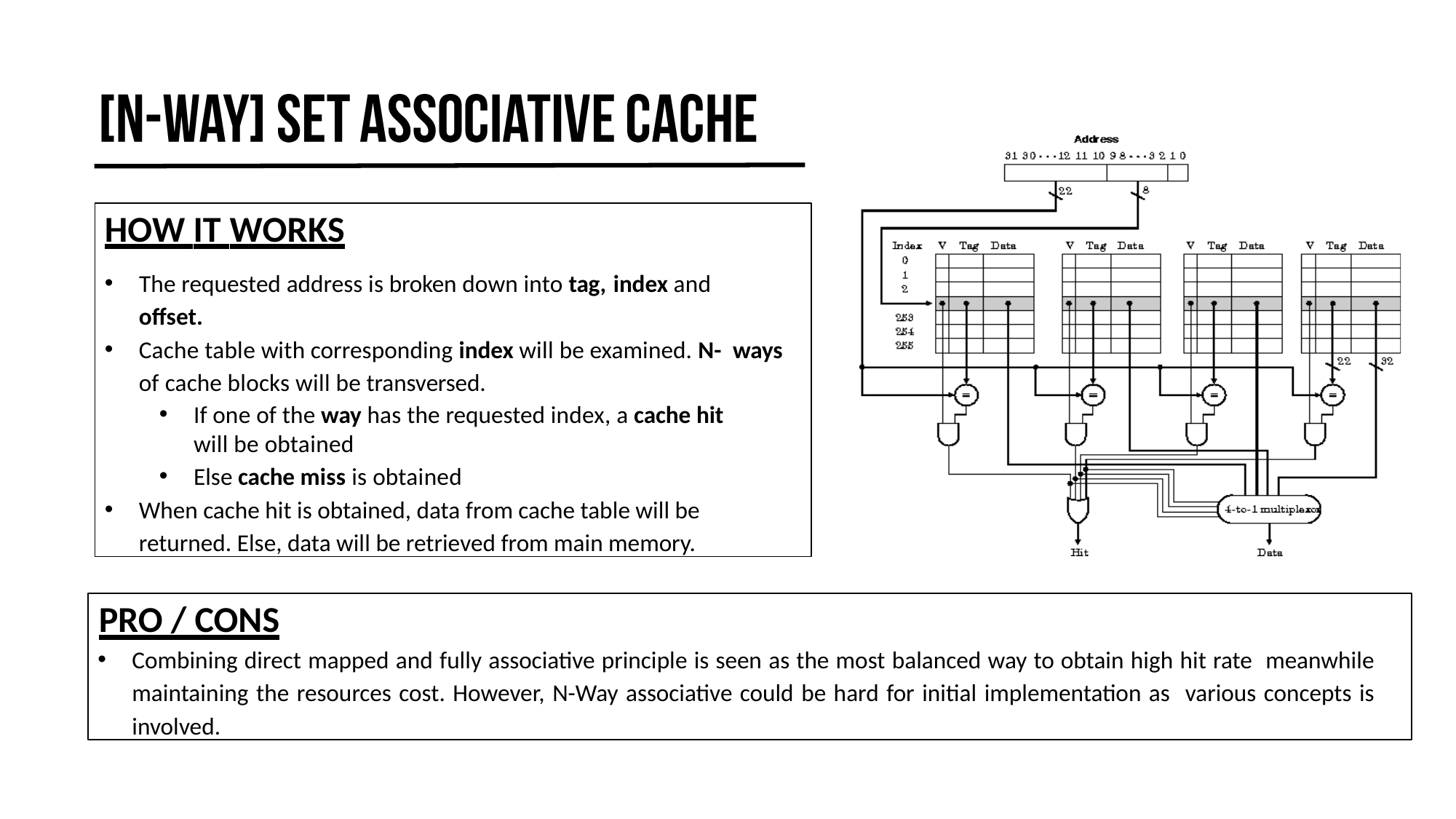

HOW IT WORKS
The requested address is broken down into tag, index and
offset.
Cache table with corresponding index will be examined. N-  ways of cache blocks will be transversed.
If one of the way has the requested index, a cache hit
will be obtained
Else cache miss is obtained
When cache hit is obtained, data from cache table will be  returned. Else, data will be retrieved from main memory.
PRO / CONS
Combining direct mapped and fully associative principle is seen as the most balanced way to obtain high hit rate  meanwhile maintaining the resources cost. However, N-Way associative could be hard for initial implementation as  various concepts is involved.